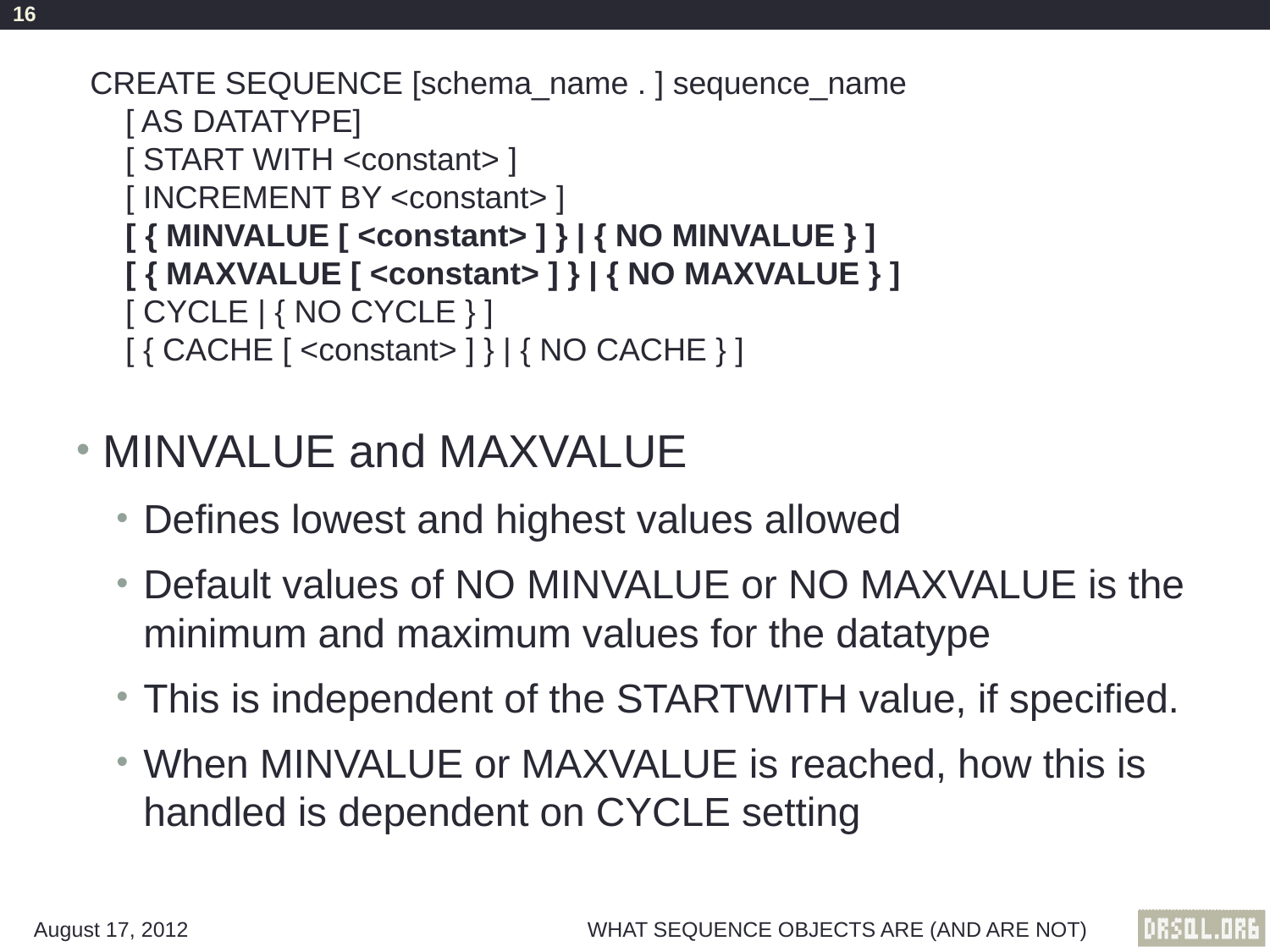

16
CREATE SEQUENCE [schema_name . ] sequence_name
    [ AS DATATYPE]
    [ START WITH <constant> ]
    [ INCREMENT BY <constant> ]
    [ { MINVALUE [ <constant> ] } | { NO MINVALUE } ]
    [ { MAXVALUE [ <constant> ] } | { NO MAXVALUE } ]
    [ CYCLE | { NO CYCLE } ]
    [ { CACHE [ <constant> ] } | { NO CACHE } ]
MINVALUE and MAXVALUE
Defines lowest and highest values allowed
Default values of NO MINVALUE or NO MAXVALUE is the minimum and maximum values for the datatype
This is independent of the STARTWITH value, if specified.
When MINVALUE or MAXVALUE is reached, how this is handled is dependent on CYCLE setting

What Sequence Objects Are (And Are Not)
August 17, 2012